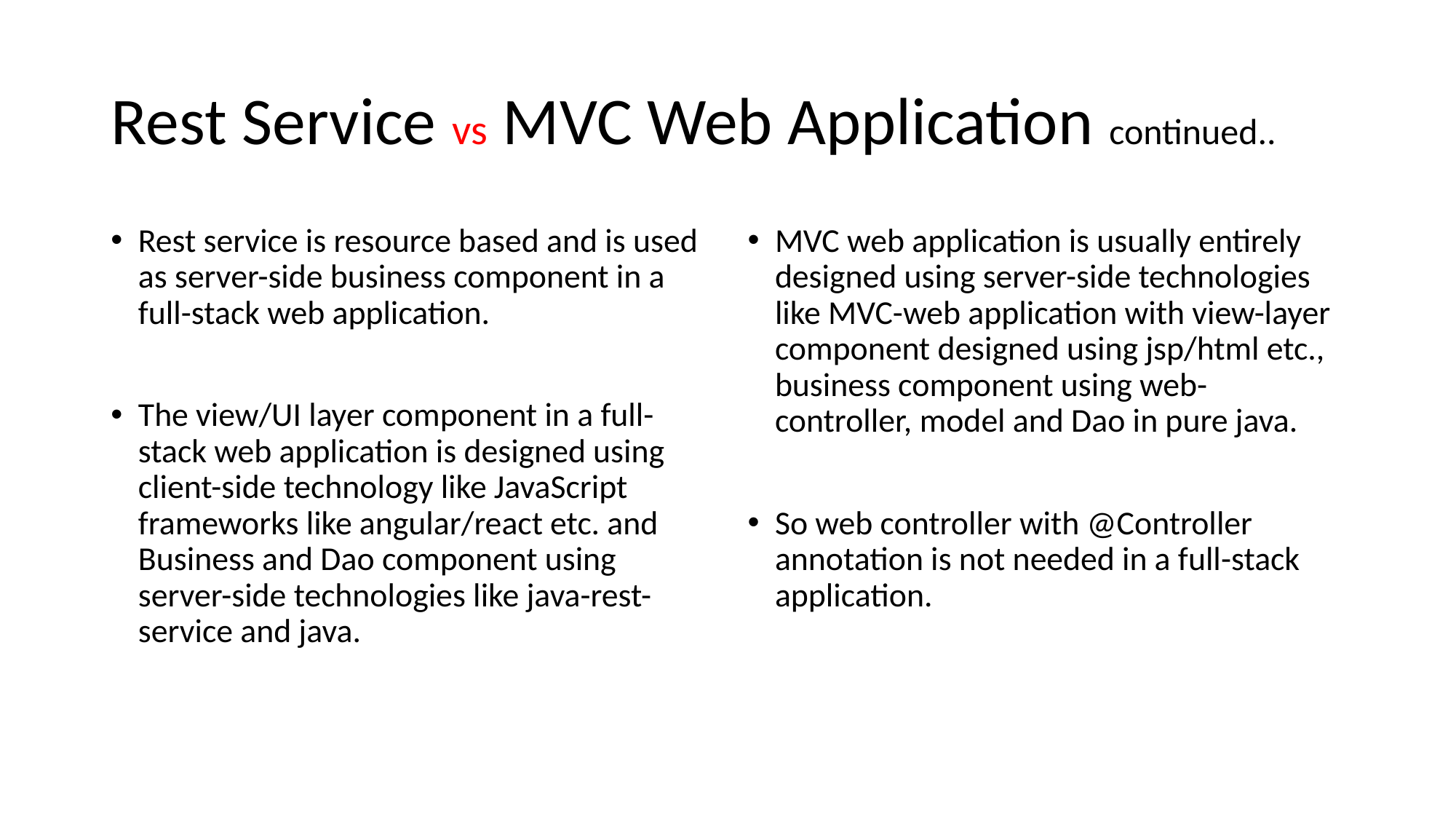

# Rest Service vs MVC Web Application continued..
Rest service is resource based and is used as server-side business component in a full-stack web application.

The view/UI layer component in a full-stack web application is designed using client-side technology like JavaScript frameworks like angular/react etc. and Business and Dao component using server-side technologies like java-rest-service and java.
MVC web application is usually entirely designed using server-side technologies like MVC-web application with view-layer component designed using jsp/html etc., business component using web-controller, model and Dao in pure java.

So web controller with @Controller annotation is not needed in a full-stack application.